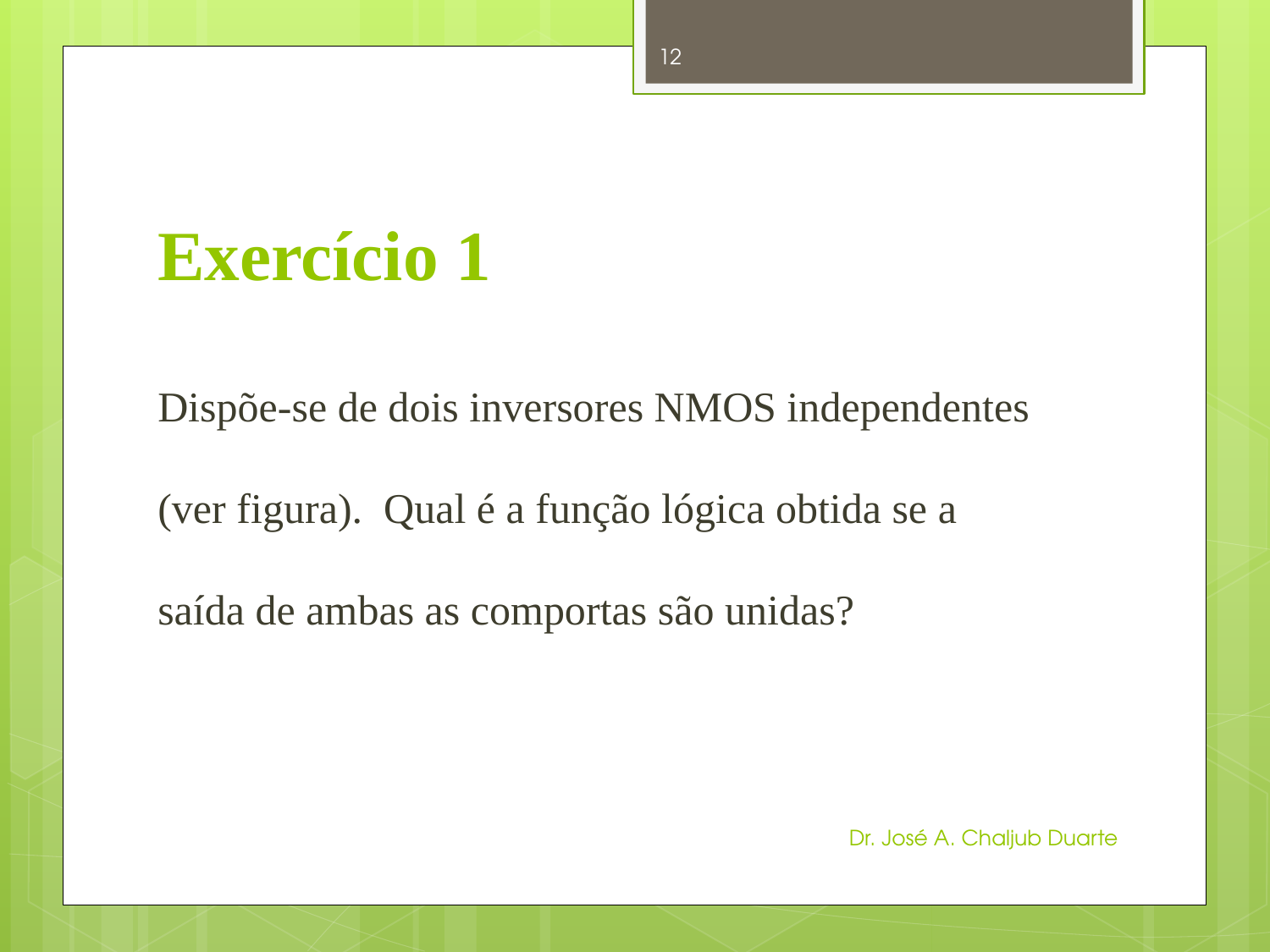

12
# Exercício 1
Dispõe-se de dois inversores NMOS independentes (ver figura).  Qual é a função lógica obtida se a saída de ambas as comportas são unidas?

Dr. José A. Chaljub Duarte